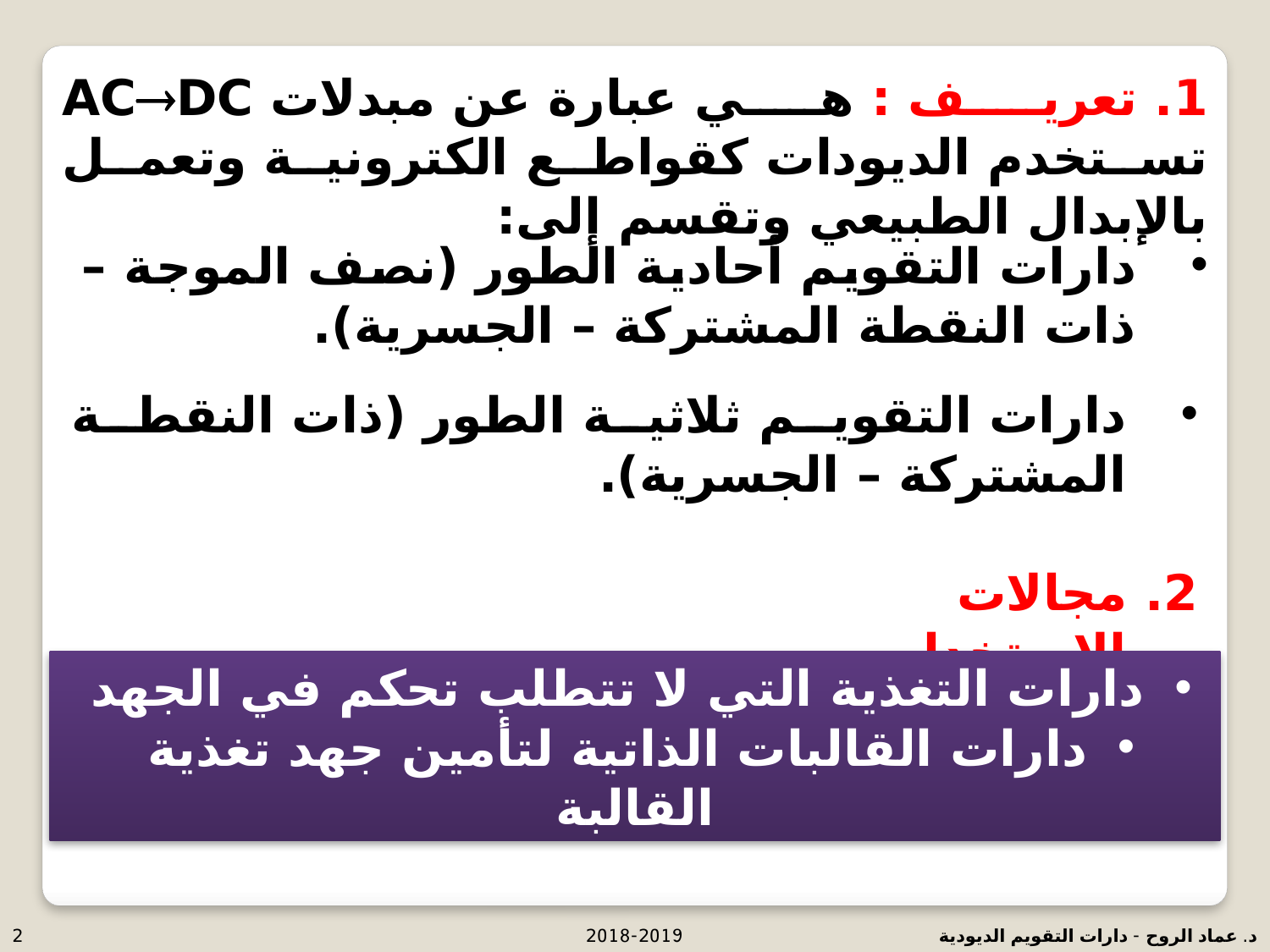

1. تعريف : هي عبارة عن مبدلات AC→DC تستخدم الديودات كقواطع الكترونية وتعمل بالإبدال الطبيعي وتقسم إلى:
دارات التقويم أحادية الطور (نصف الموجة – ذات النقطة المشتركة – الجسرية).
دارات التقويم ثلاثية الطور (ذات النقطة المشتركة – الجسرية).
2. مجالات الاستخدام
 دارات التغذية التي لا تتطلب تحكم في الجهد
 دارات القالبات الذاتية لتأمين جهد تغذية القالبة
2
2018-2019
د. عماد الروح - دارات التقويم الديودية